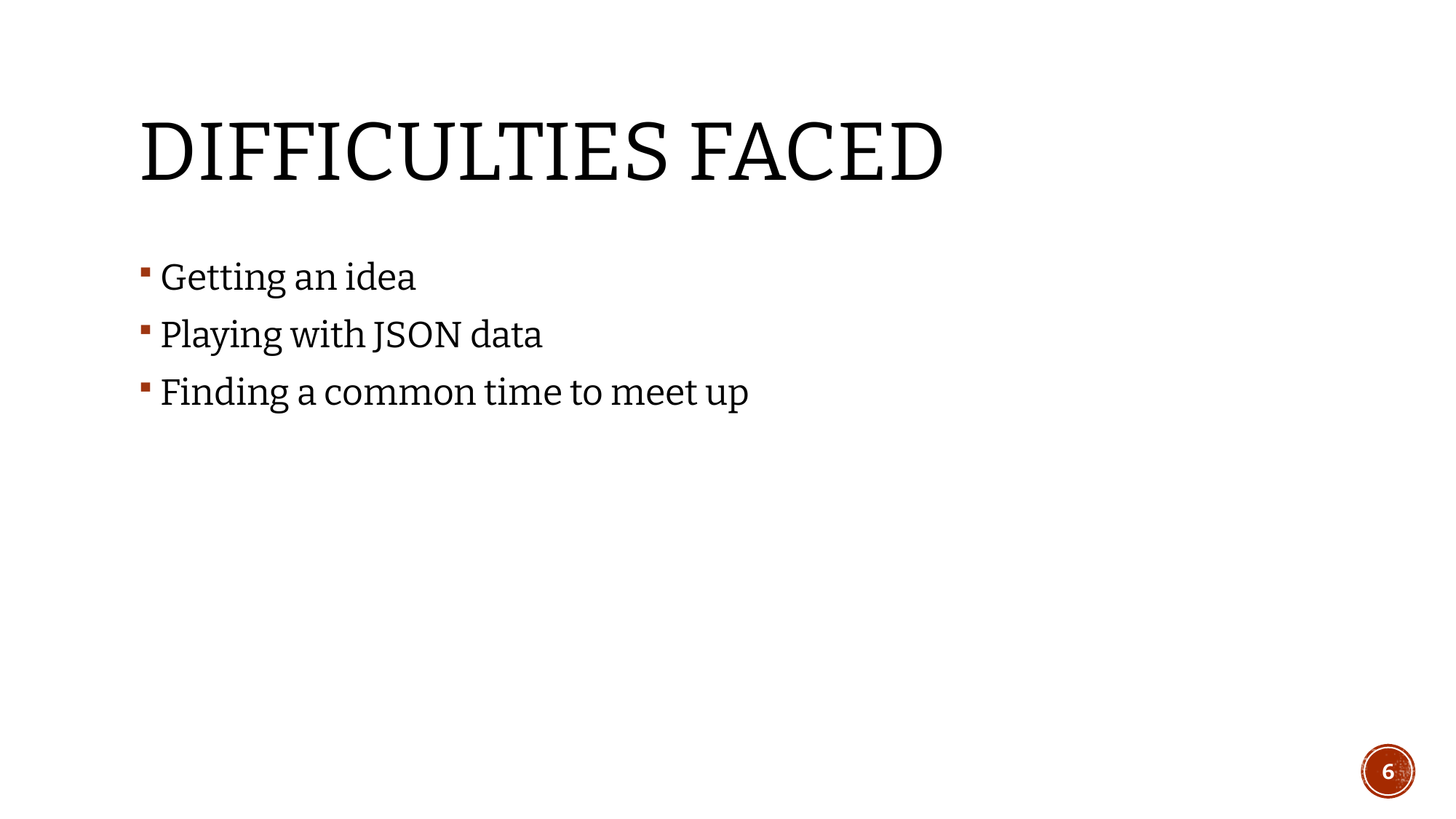

# Difficulties faced
Getting an idea
Playing with JSON data
Finding a common time to meet up

6